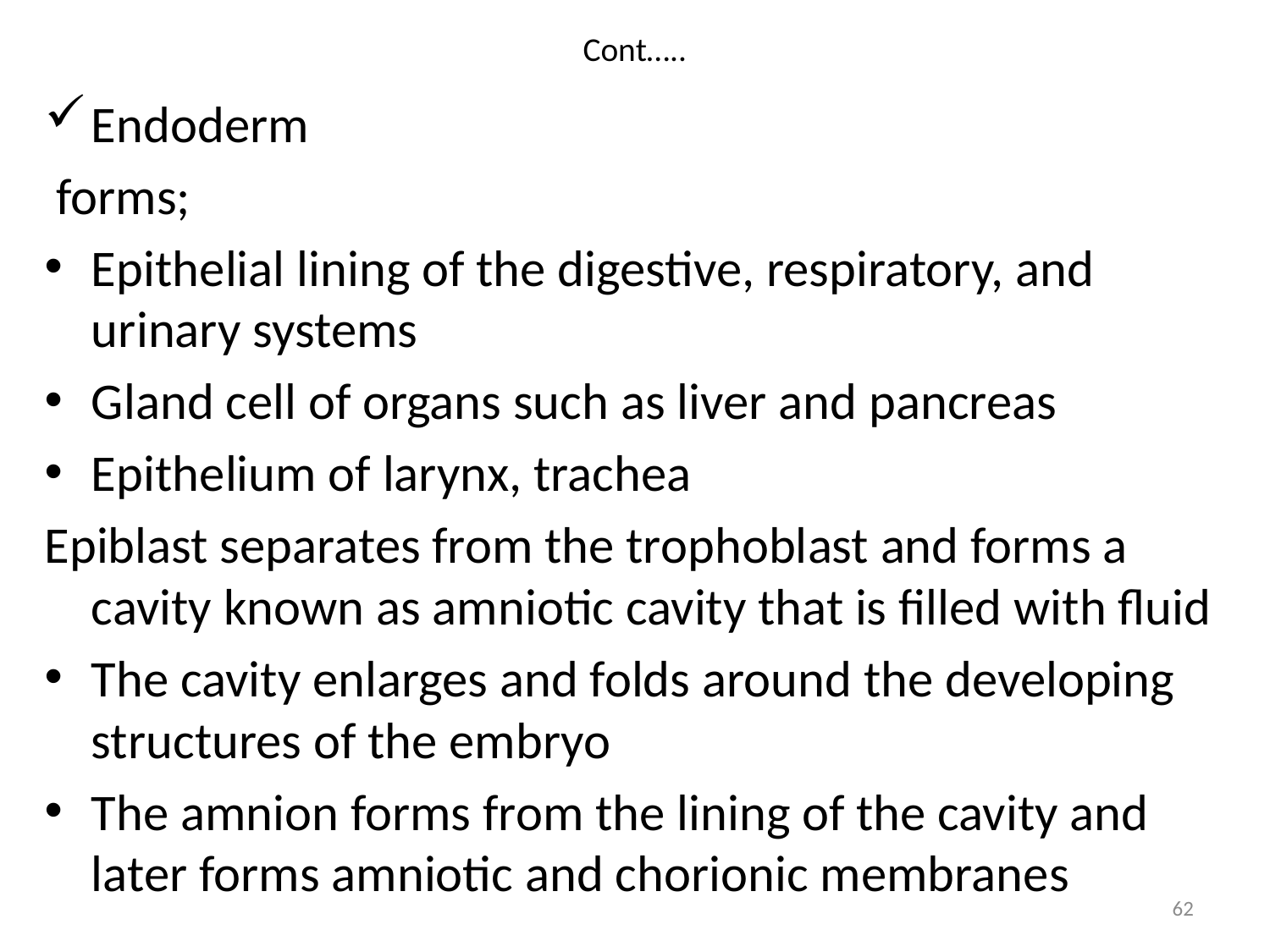

# Cont…..
Endoderm
 forms;
Epithelial lining of the digestive, respiratory, and urinary systems
Gland cell of organs such as liver and pancreas
Epithelium of larynx, trachea
Epiblast separates from the trophoblast and forms a cavity known as amniotic cavity that is filled with fluid
The cavity enlarges and folds around the developing structures of the embryo
The amnion forms from the lining of the cavity and later forms amniotic and chorionic membranes
62